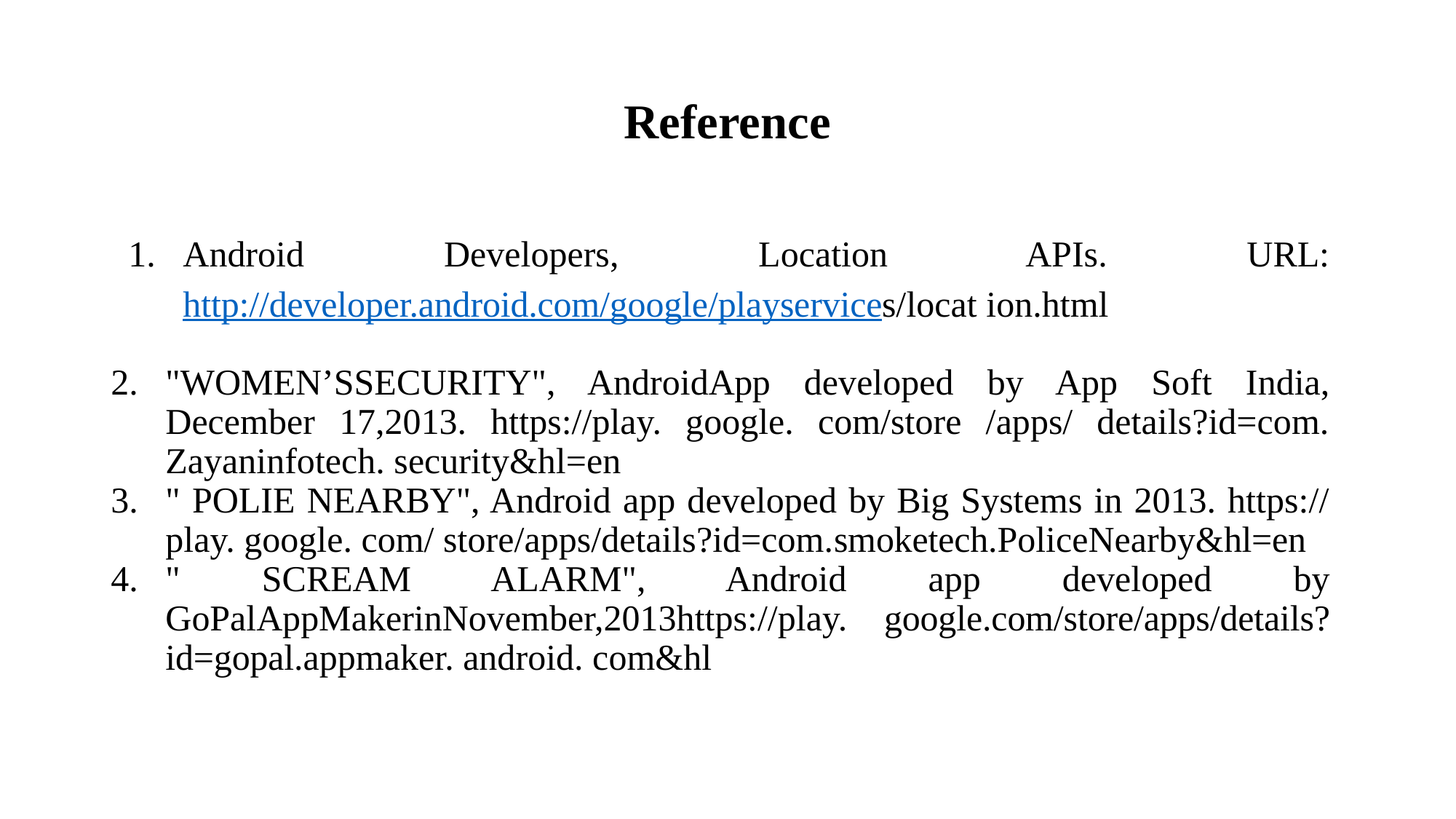

# Reference
Android Developers, Location APIs. URL: http://developer.android.com/google/playservices/locat ion.html

"WOMEN’SSECURITY", AndroidApp developed by App Soft India, December 17,2013. https://play. google. com/store /apps/ details?id=com. Zayaninfotech. security&hl=en
" POLIE NEARBY", Android app developed by Big Systems in 2013. https:// play. google. com/ store/apps/details?id=com.smoketech.PoliceNearby&hl=en
" SCREAM ALARM", Android app developed by GoPalAppMakerinNovember,2013https://play. google.com/store/apps/details?id=gopal.appmaker. android. com&hl